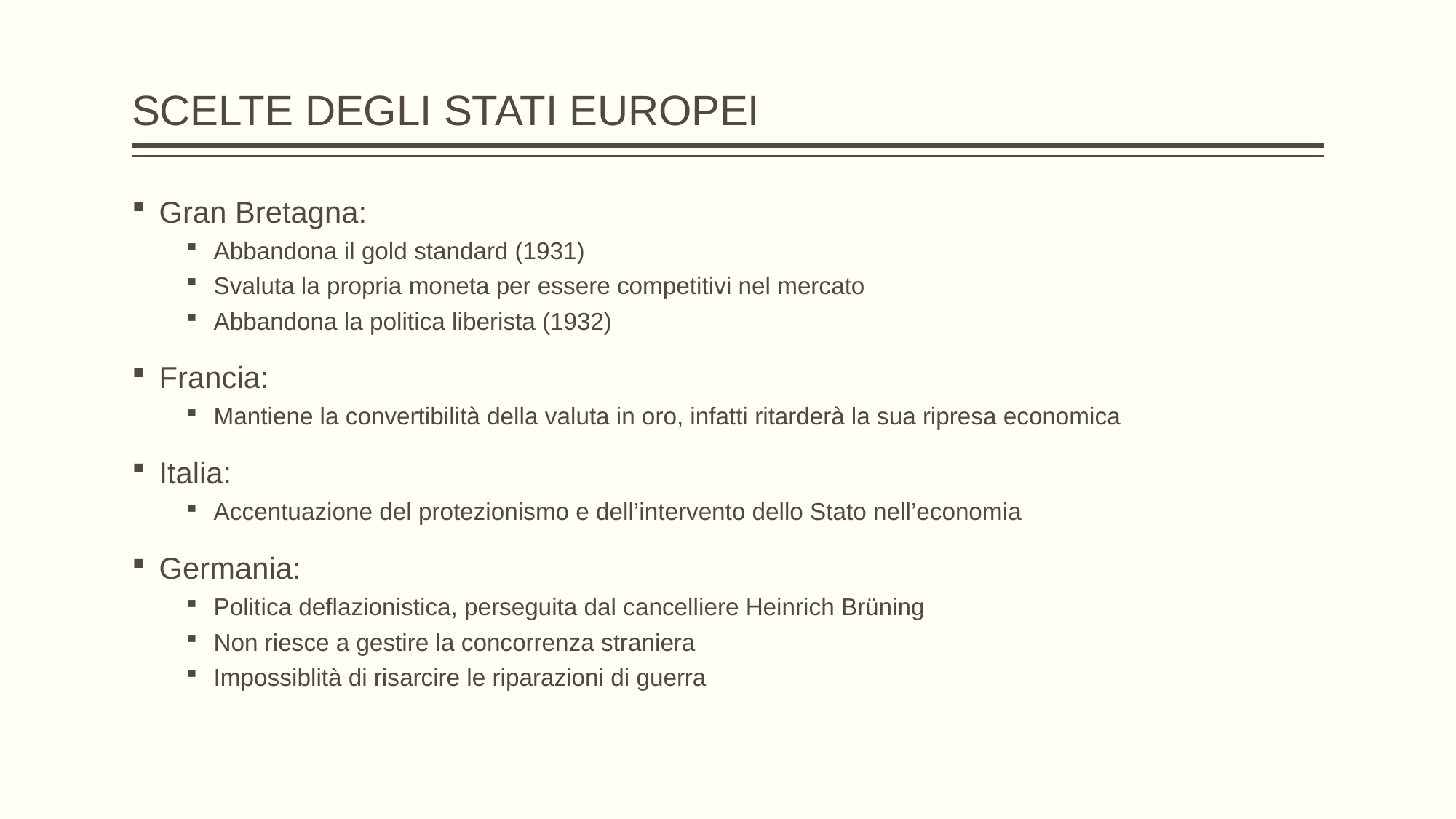

# SCELTE DEGLI STATI EUROPEI
Gran Bretagna:
Abbandona il gold standard (1931)
Svaluta la propria moneta per essere competitivi nel mercato
Abbandona la politica liberista (1932)
Francia:
Mantiene la convertibilità della valuta in oro, infatti ritarderà la sua ripresa economica
Italia:
Accentuazione del protezionismo e dell’intervento dello Stato nell’economia
Germania:
Politica deflazionistica, perseguita dal cancelliere Heinrich Brüning
Non riesce a gestire la concorrenza straniera
Impossiblità di risarcire le riparazioni di guerra